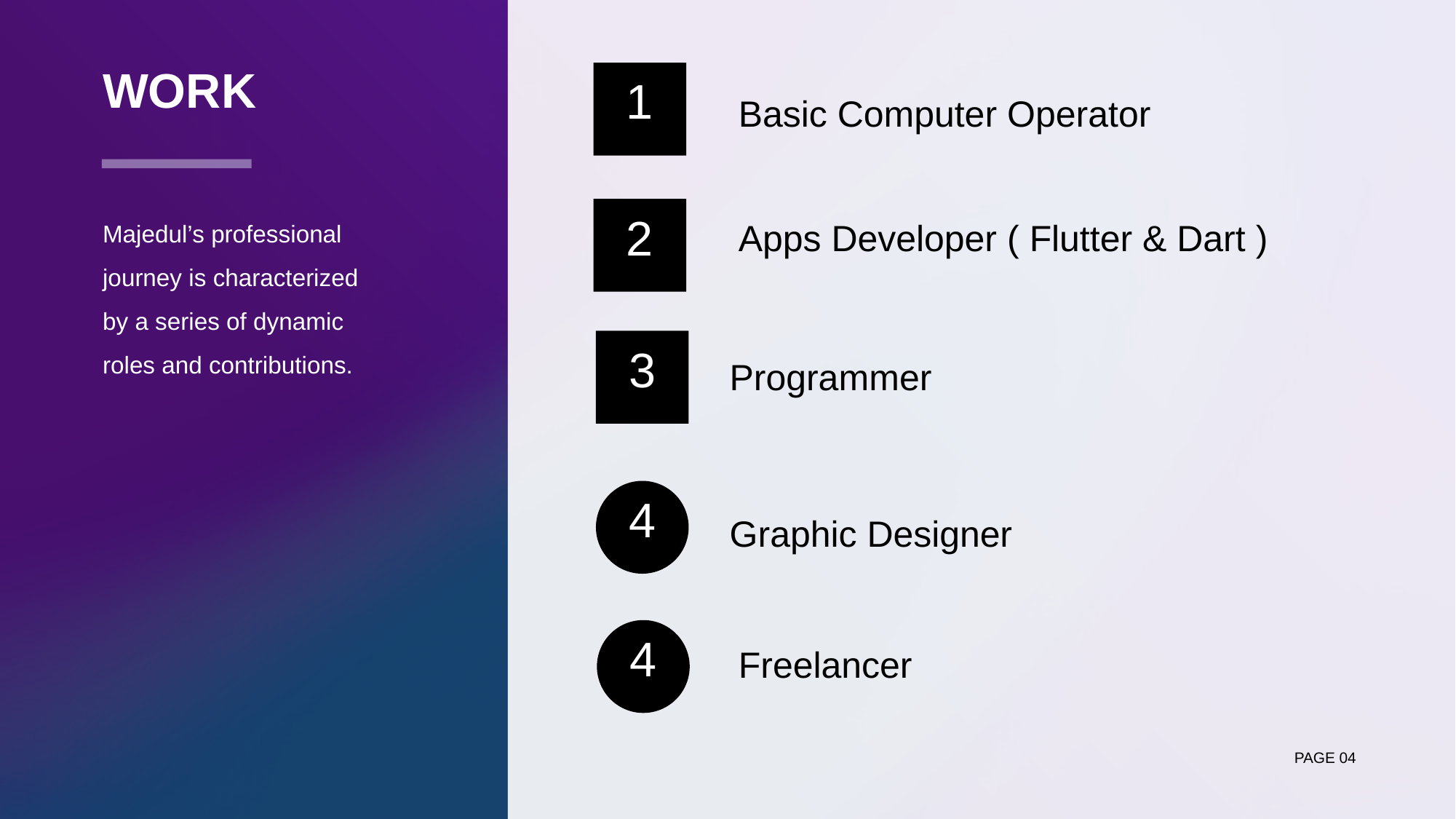

# work
1
Basic Computer Operator
Apps Developer ( Flutter & Dart )
Majedul’s professional journey is characterized
by a series of dynamic roles and contributions.
2
Programmer
3
4
Graphic Designer
Freelancer
4
Page 04